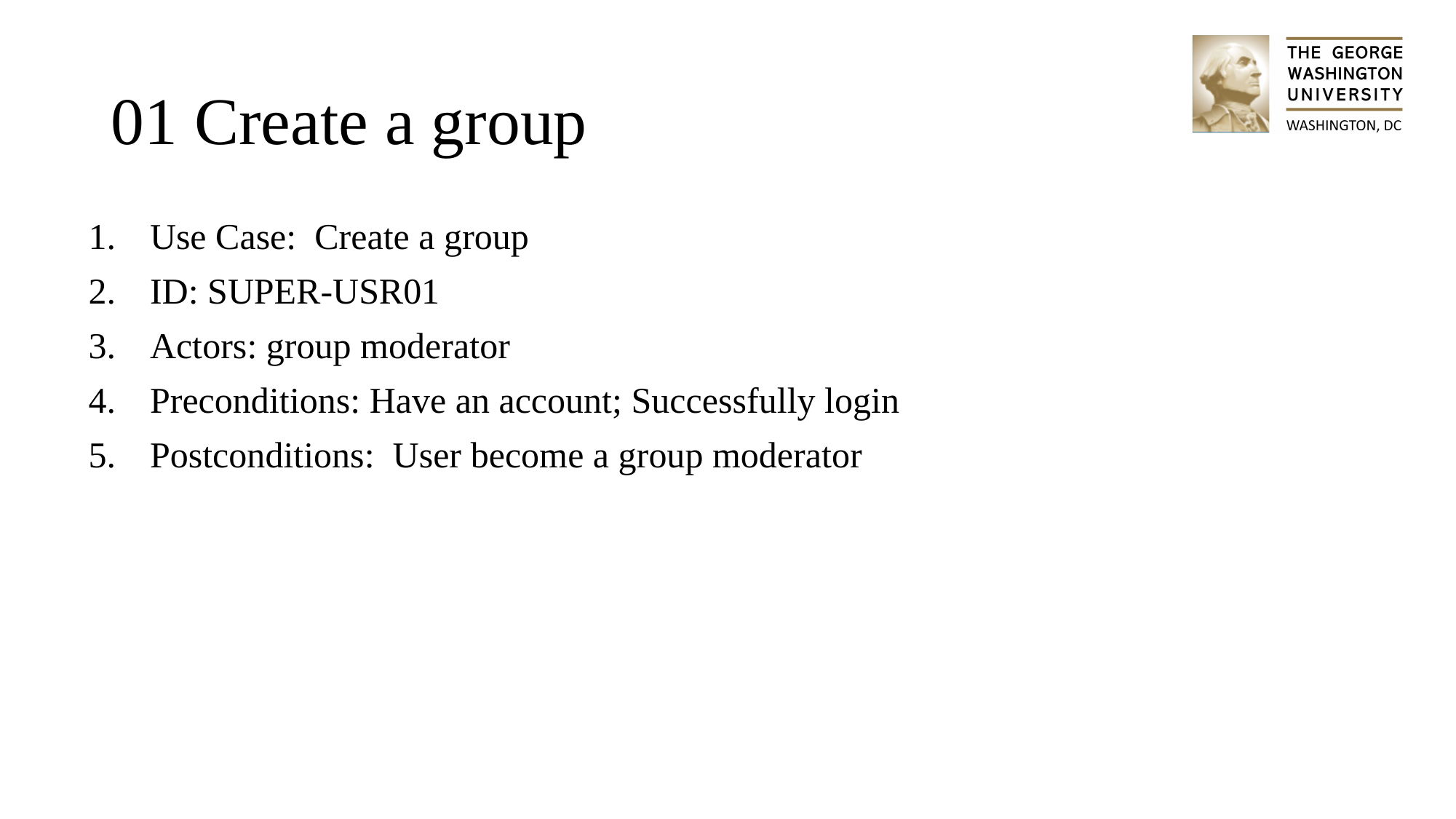

# 01 Create a group
Use Case:  Create a group
ID: SUPER-USR01
Actors: group moderator
Preconditions: Have an account; Successfully login
Postconditions:  User become a group moderator